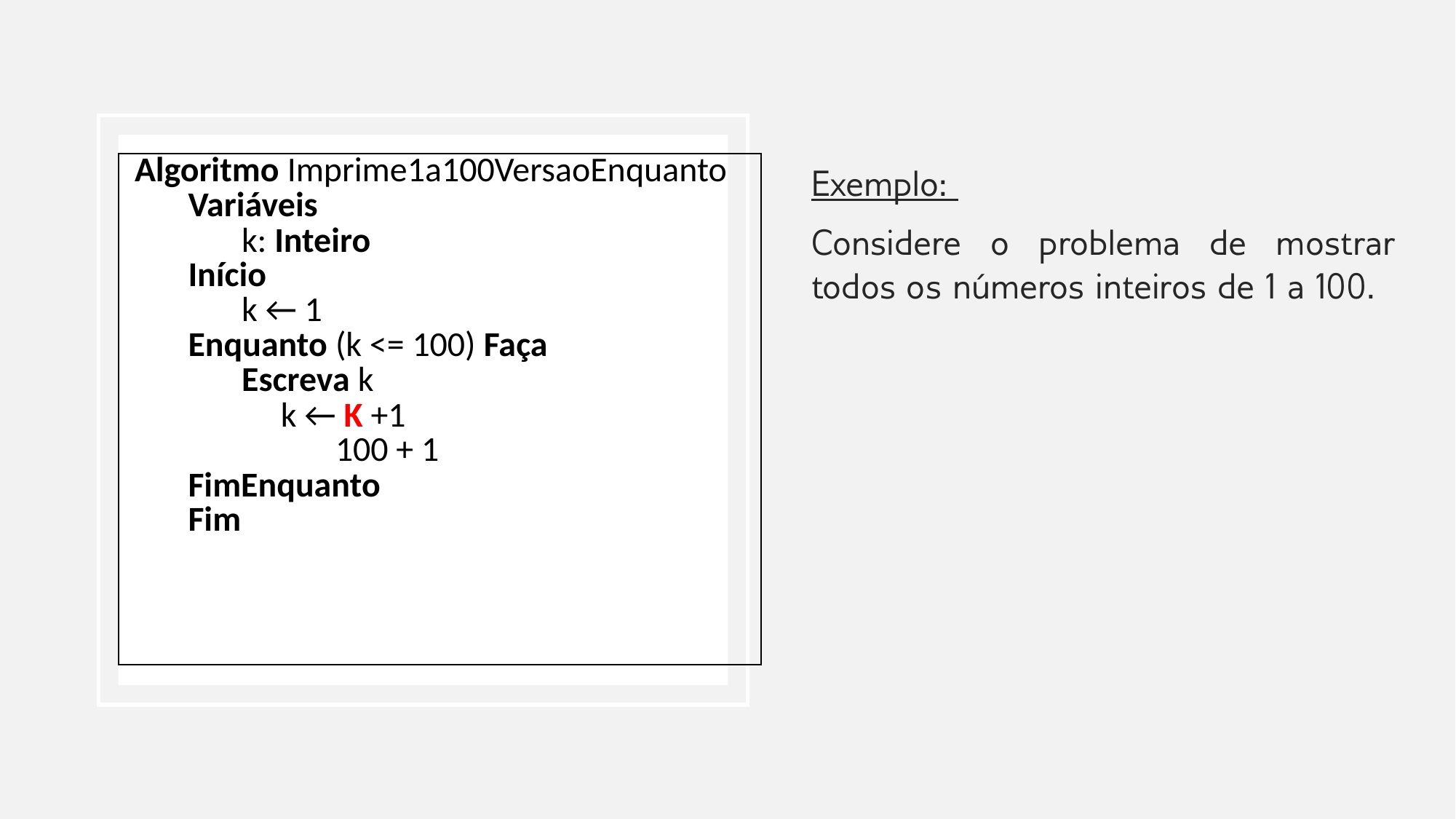

| Algoritmo Imprime1a100VersaoEnquanto Variáveis k: Inteiro Início k ← 1 Enquanto (k <= 100) Faça Escreva k k ← K +1 100 + 1 FimEnquanto Fim |
| --- |
Exemplo:
Considere o problema de mostrar todos os números inteiros de 1 a 100.